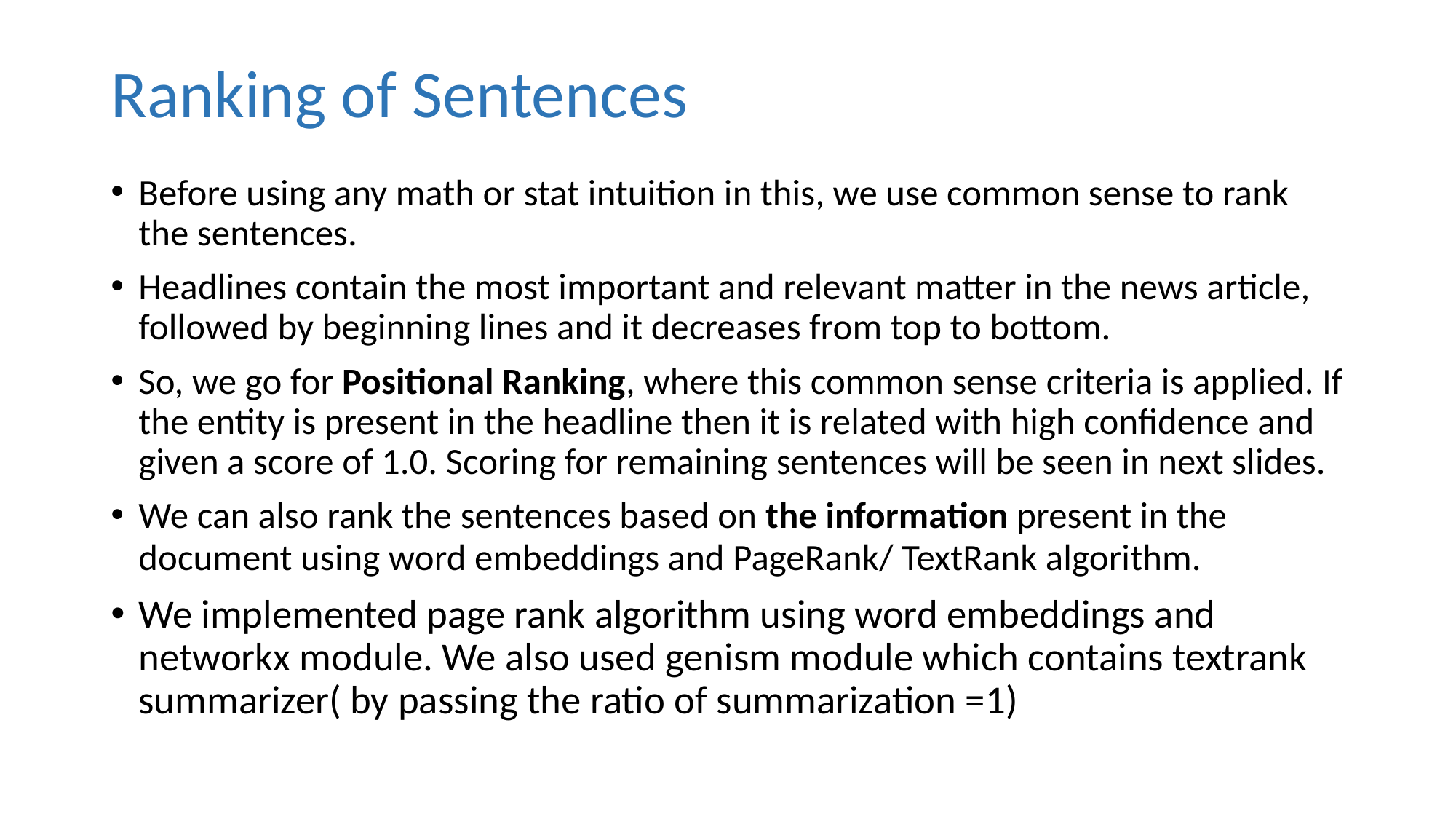

# Ranking of Sentences
Before using any math or stat intuition in this, we use common sense to rank the sentences.
Headlines contain the most important and relevant matter in the news article, followed by beginning lines and it decreases from top to bottom.
So, we go for Positional Ranking, where this common sense criteria is applied. If the entity is present in the headline then it is related with high confidence and given a score of 1.0. Scoring for remaining sentences will be seen in next slides.
We can also rank the sentences based on the information present in the document using word embeddings and PageRank/ TextRank algorithm.
We implemented page rank algorithm using word embeddings and networkx module. We also used genism module which contains textrank summarizer( by passing the ratio of summarization =1)